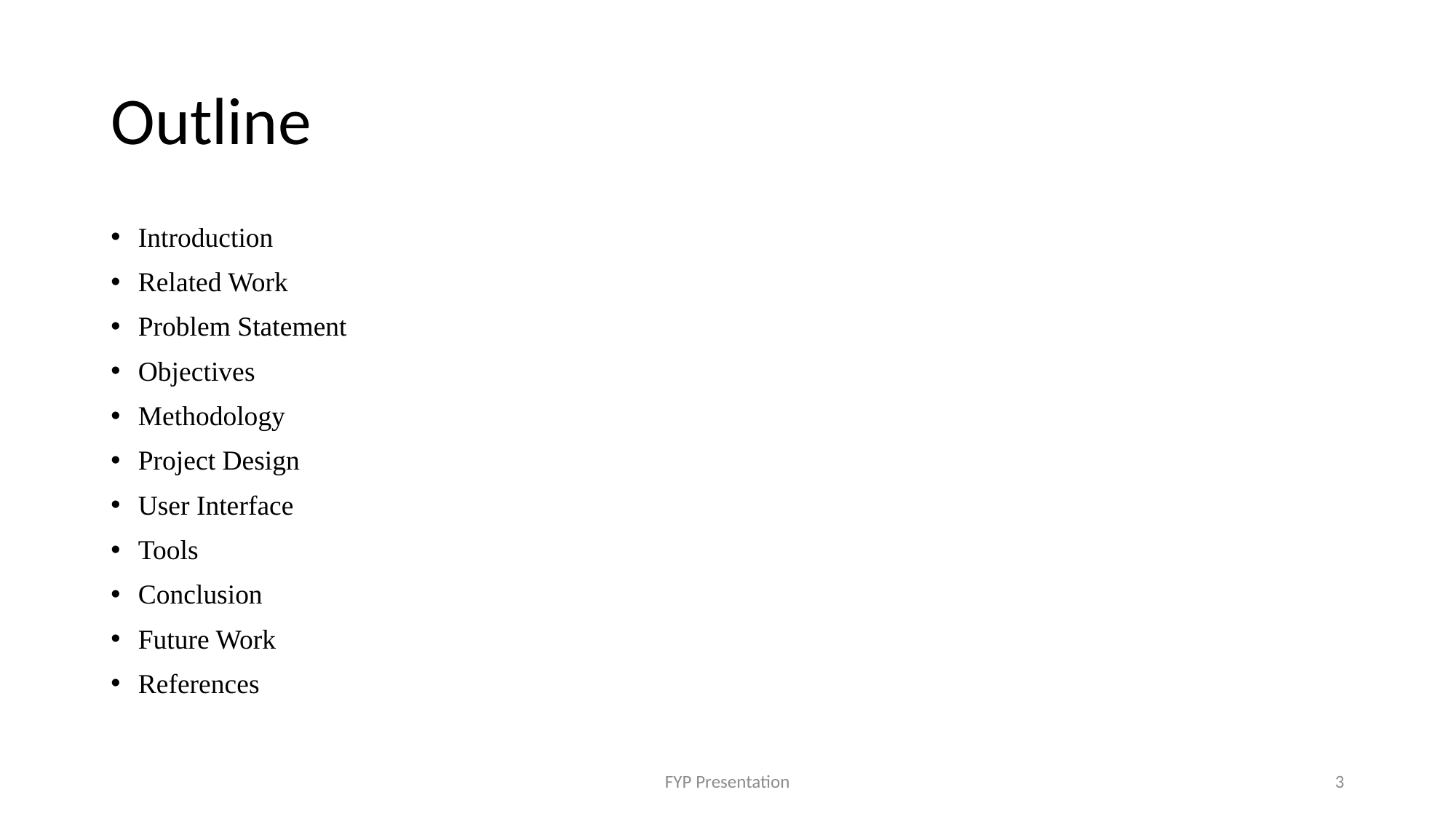

# Outline
Introduction
Related Work
Problem Statement
Objectives
Methodology
Project Design
User Interface
Tools
Conclusion
Future Work
References
FYP Presentation
3